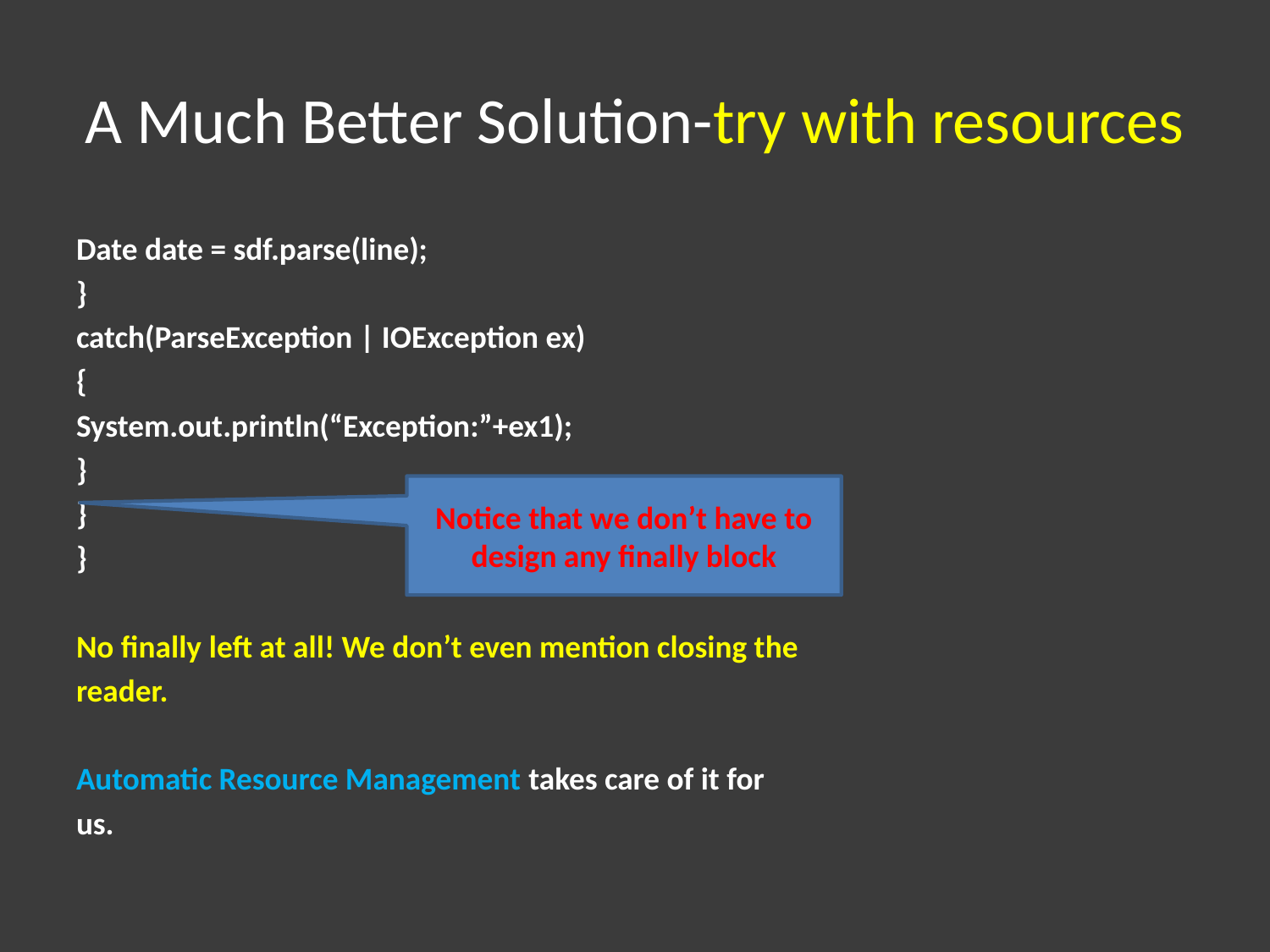

# A Much Better Solution-try with resources
Date date = sdf.parse(line);
}
catch(ParseException | IOException ex)
{
System.out.println(“Exception:”+ex1);
}
}
}

No finally left at all! We don’t even mention closing the
reader.

Automatic Resource Management takes care of it for
us.
Notice that we don’t have to design any finally block